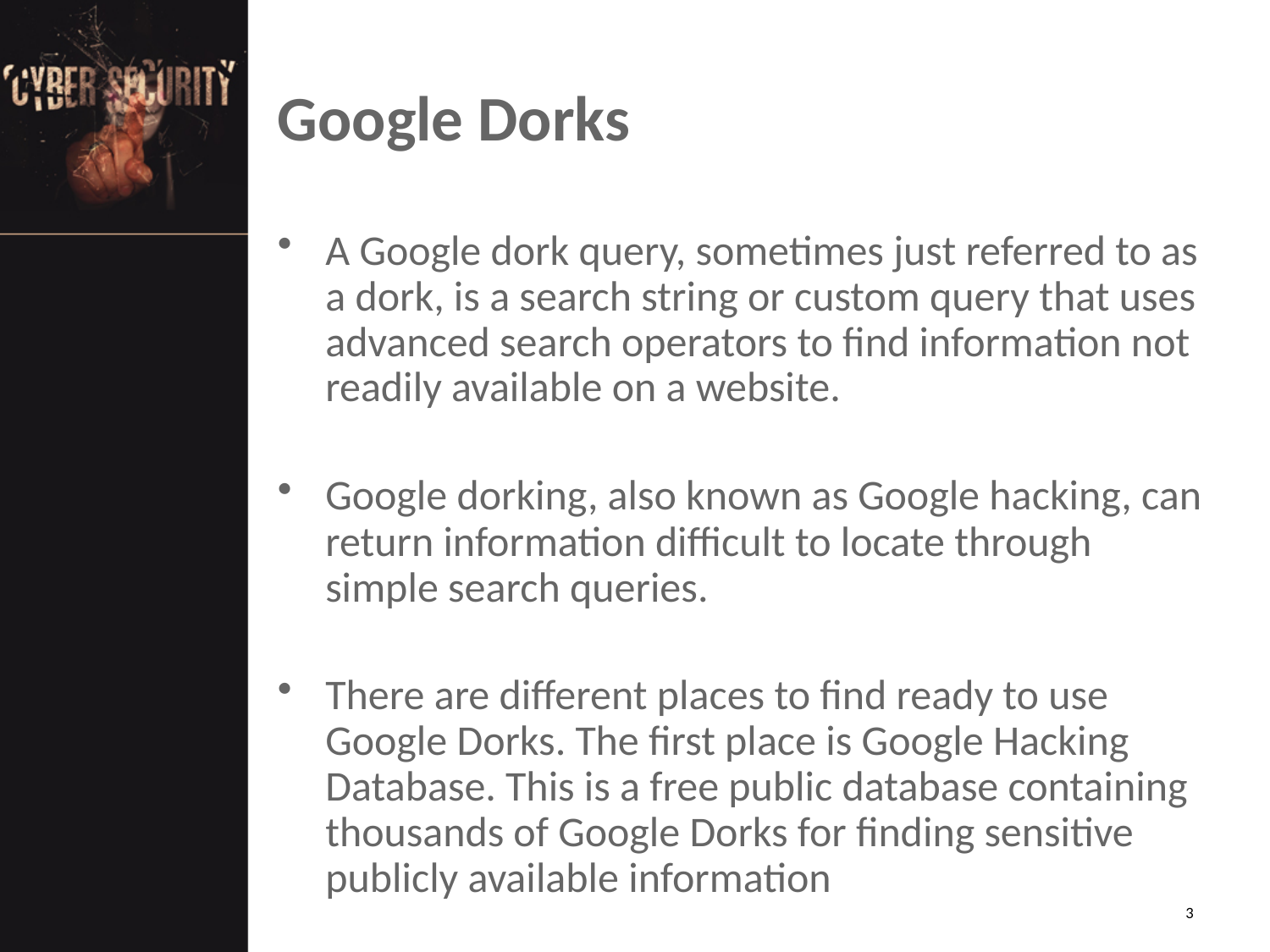

# Google Dorks
A Google dork query, sometimes just referred to as a dork, is a search string or custom query that uses advanced search operators to find information not readily available on a website.

Google dorking, also known as Google hacking, can return information difficult to locate through simple search queries.

There are different places to find ready to use Google Dorks. The first place is Google Hacking Database. This is a free public database containing thousands of Google Dorks for finding sensitive publicly available information

3